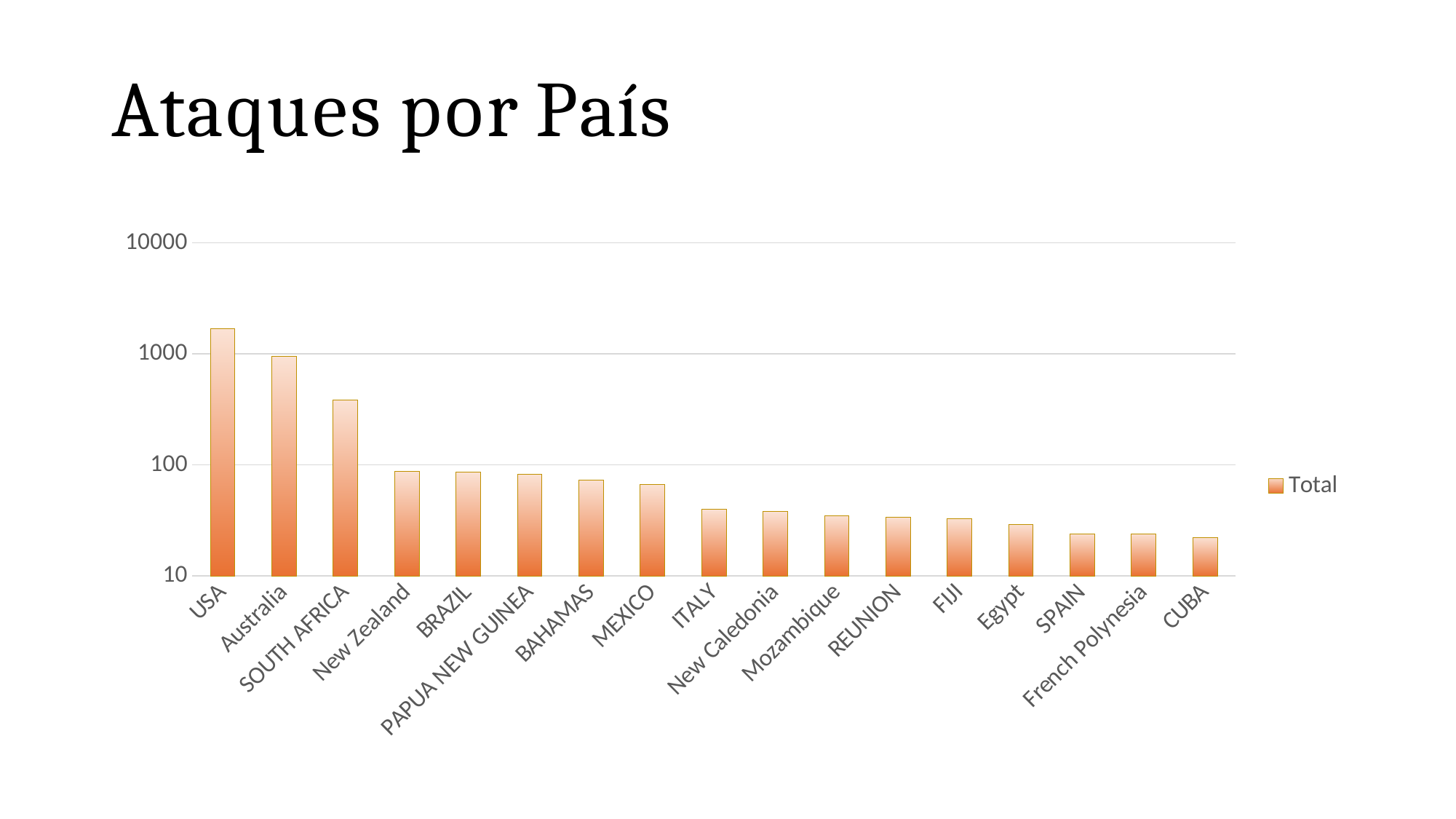

Ataques por País

### Chart

| Category | Total |
|---|---|
| USA | 1686.0 |
| Australia | 950.0 |
| SOUTH AFRICA | 387.0 |
| New Zealand | 88.0 |
| BRAZIL | 86.0 |
| PAPUA NEW GUINEA | 82.0 |
| BAHAMAS | 73.0 |
| MEXICO | 67.0 |
| ITALY | 40.0 |
| New Caledonia | 38.0 |
| Mozambique | 35.0 |
| REUNION | 34.0 |
| FIJI | 33.0 |
| Egypt | 29.0 |
| SPAIN | 24.0 |
| French Polynesia | 24.0 |
| CUBA | 22.0 |